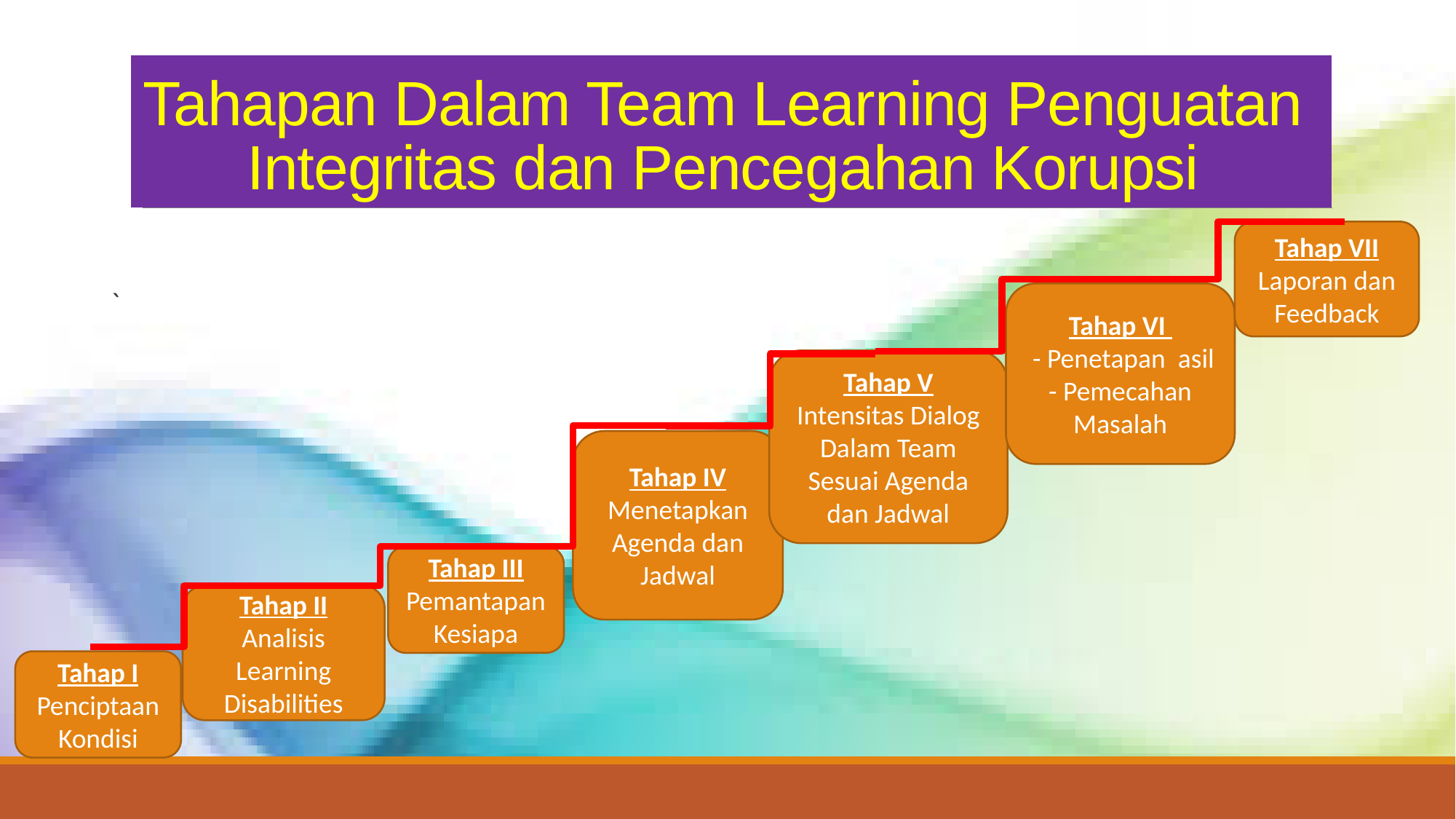

# Tahapan Dalam Team Learning Penguatan Integritas dan Pencegahan Korupsi
Tahap VII
Laporan dan Feedback
`
Tahap VI
 - Penetapan  asil
- Pemecahan Masalah
Tahap V
Intensitas Dialog Dalam Team Sesuai Agenda dan Jadwal
Tahap IV
Menetapkan Agenda dan
Jadwal
Tahap III
Pemantapan Kesiapa
Tahap II
Analisis Learning Disabilities
Tahap I
Penciptaan Kondisi